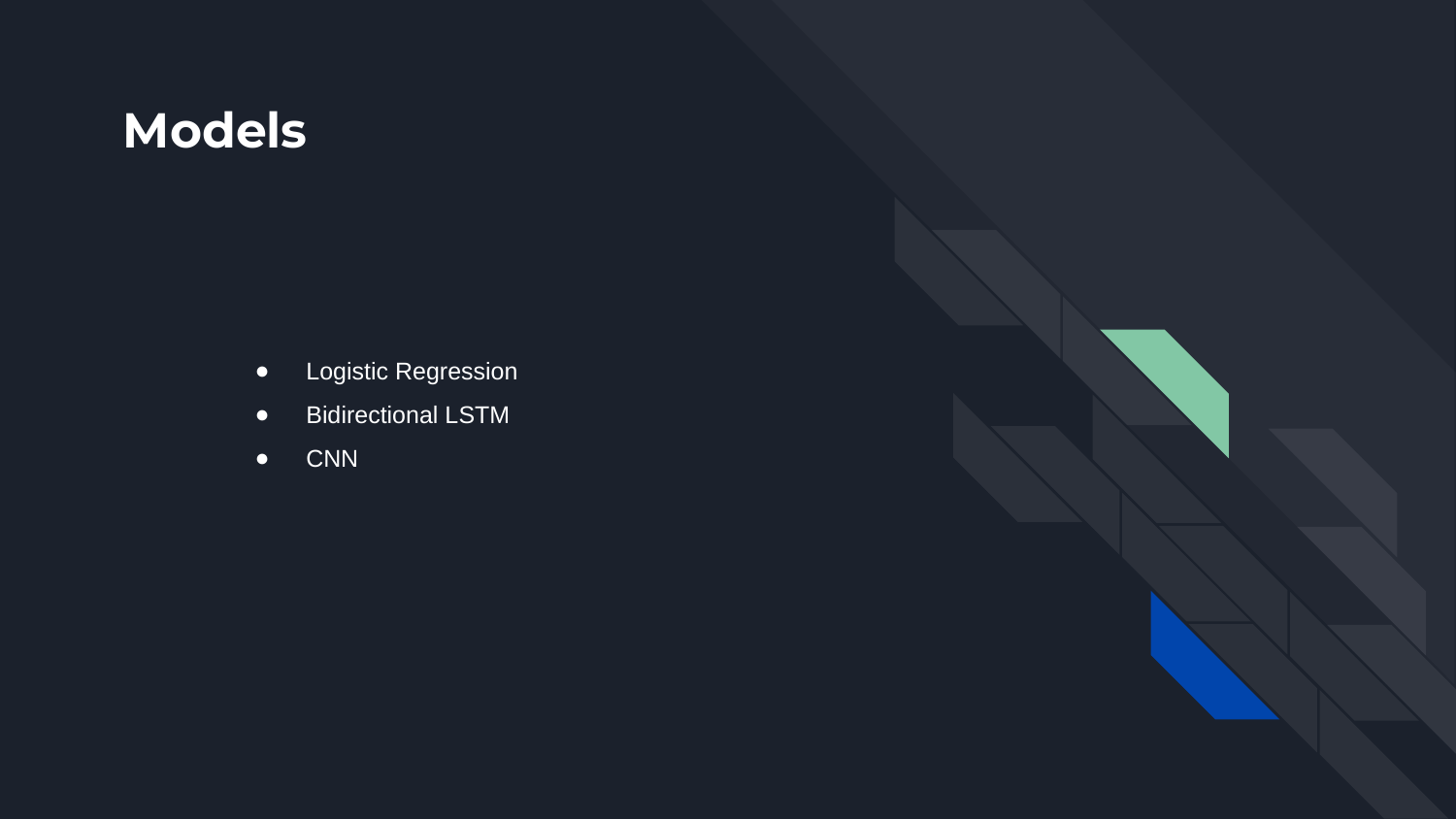

# Models
Logistic Regression
Bidirectional LSTM
CNN